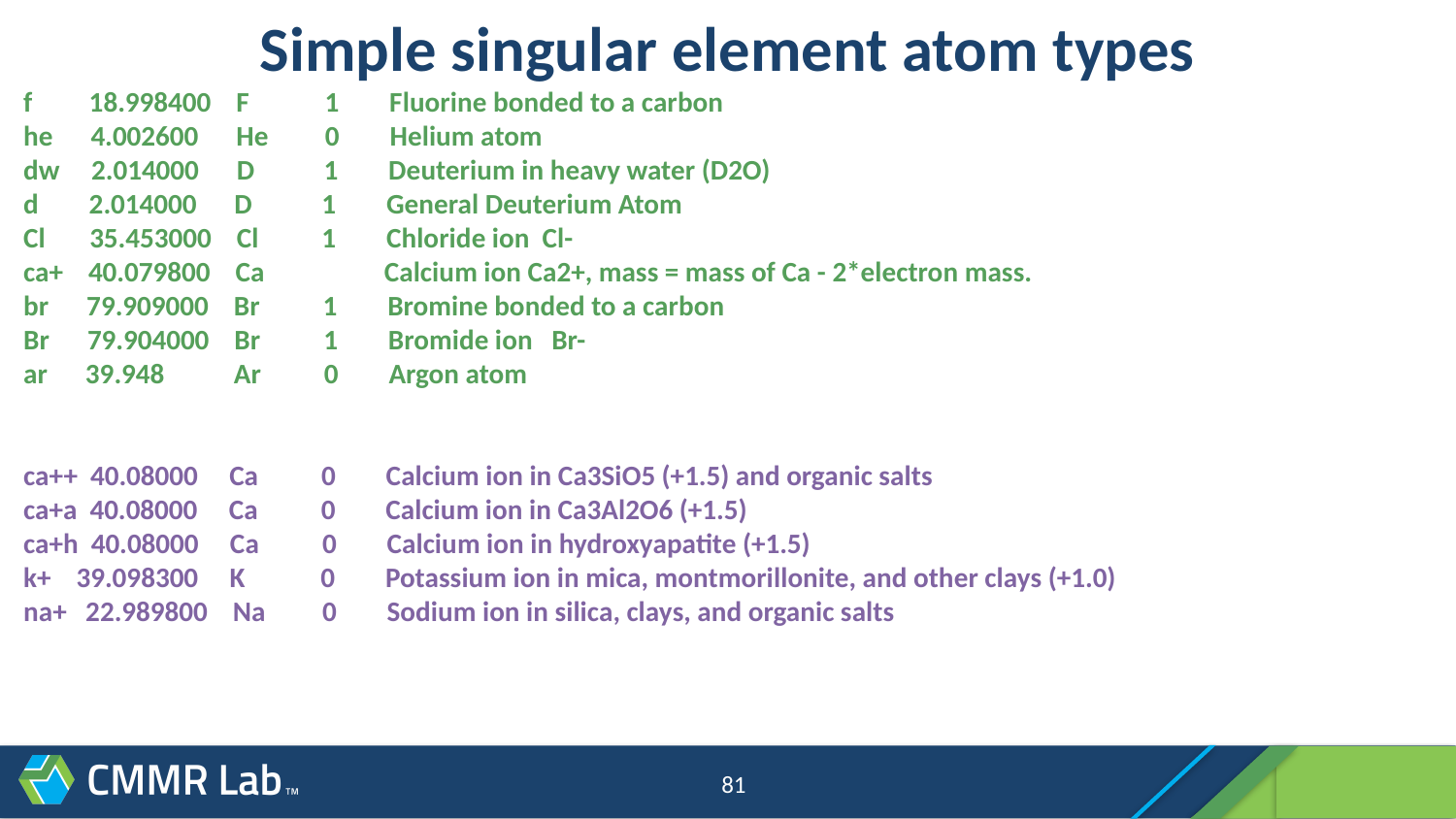

# Simple singular element atom types
f         18.998400    F            1        Fluorine bonded to a carbon
he      4.002600      He         0        Helium atom
dw     2.014000      D           1        Deuterium in heavy water (D2O)
d        2.014000      D           1        General Deuterium Atom
Cl       35.453000    Cl          1        Chloride ion  Cl-
ca+    40.079800    Ca                   Calcium ion Ca2+, mass = mass of Ca - 2*electron mass.
br      79.909000    Br          1        Bromine bonded to a carbon
Br      79.904000    Br          1        Bromide ion   Br-
ar      39.948           Ar          0        Argon atom

ca++  40.08000     Ca          0        Calcium ion in Ca3SiO5 (+1.5) and organic salts
ca+a  40.08000     Ca          0        Calcium ion in Ca3Al2O6 (+1.5)
ca+h  40.08000     Ca          0        Calcium ion in hydroxyapatite (+1.5)
k+    39.098300     K            0        Potassium ion in mica, montmorillonite, and other clays (+1.0)
na+   22.989800    Na         0        Sodium ion in silica, clays, and organic salts
81